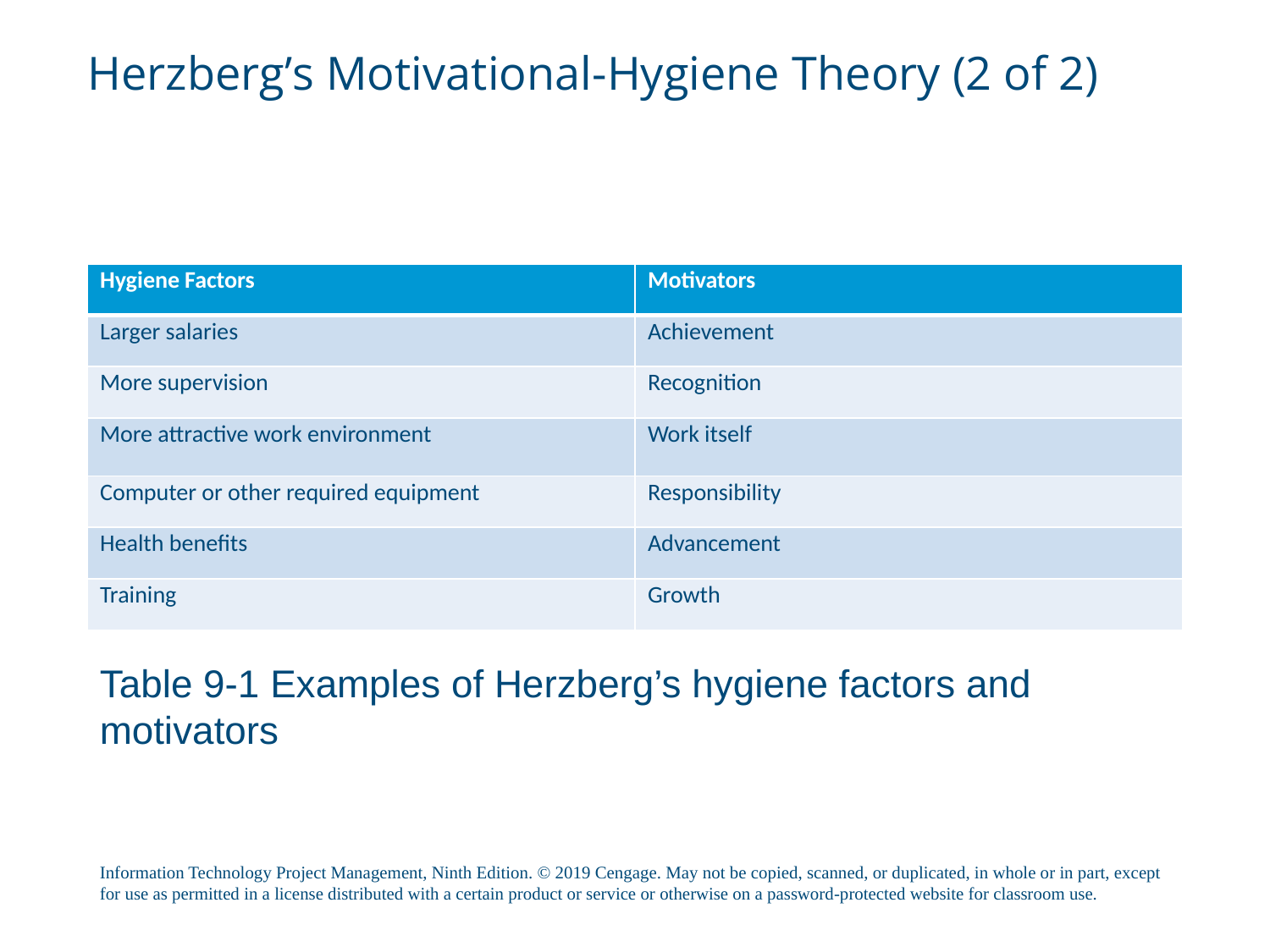

# Herzberg’s Motivational-Hygiene Theory (2 of 2)
| Hygiene Factors | Motivators |
| --- | --- |
| Larger salaries | Achievement |
| More supervision | Recognition |
| More attractive work environment | Work itself |
| Computer or other required equipment | Responsibility |
| Health benefits | Advancement |
| Training | Growth |
Table 9-1 Examples of Herzberg’s hygiene factors and
motivators
Information Technology Project Management, Ninth Edition. © 2019 Cengage. May not be copied, scanned, or duplicated, in whole or in part, except for use as permitted in a license distributed with a certain product or service or otherwise on a password-protected website for classroom use.